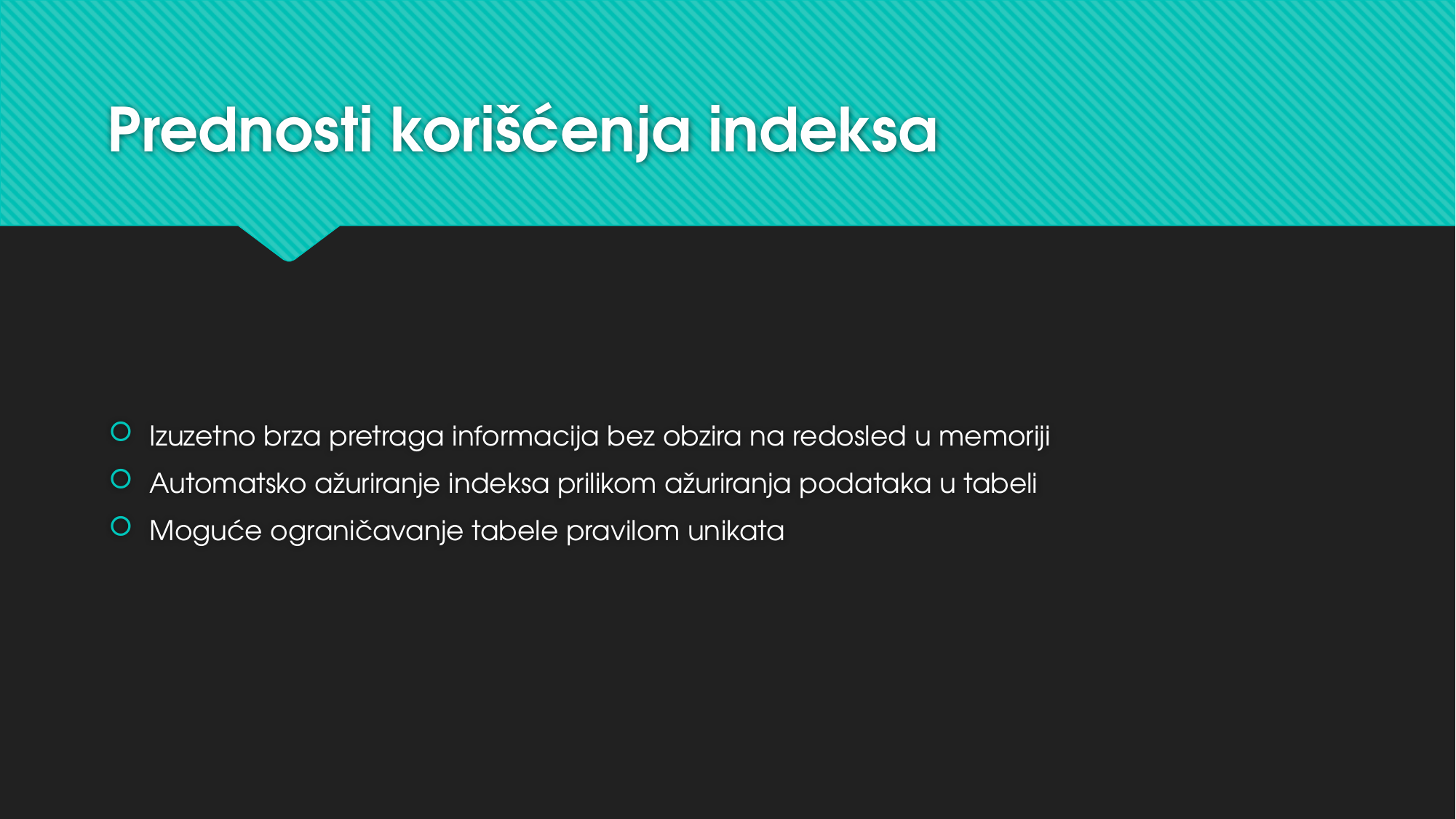

# Prednosti korišćenja indeksa
Izuzetno brza pretraga informacija bez obzira na redosled u memoriji
Automatsko ažuriranje indeksa prilikom ažuriranja podataka u tabeli
Moguće ograničavanje tabele pravilom unikata